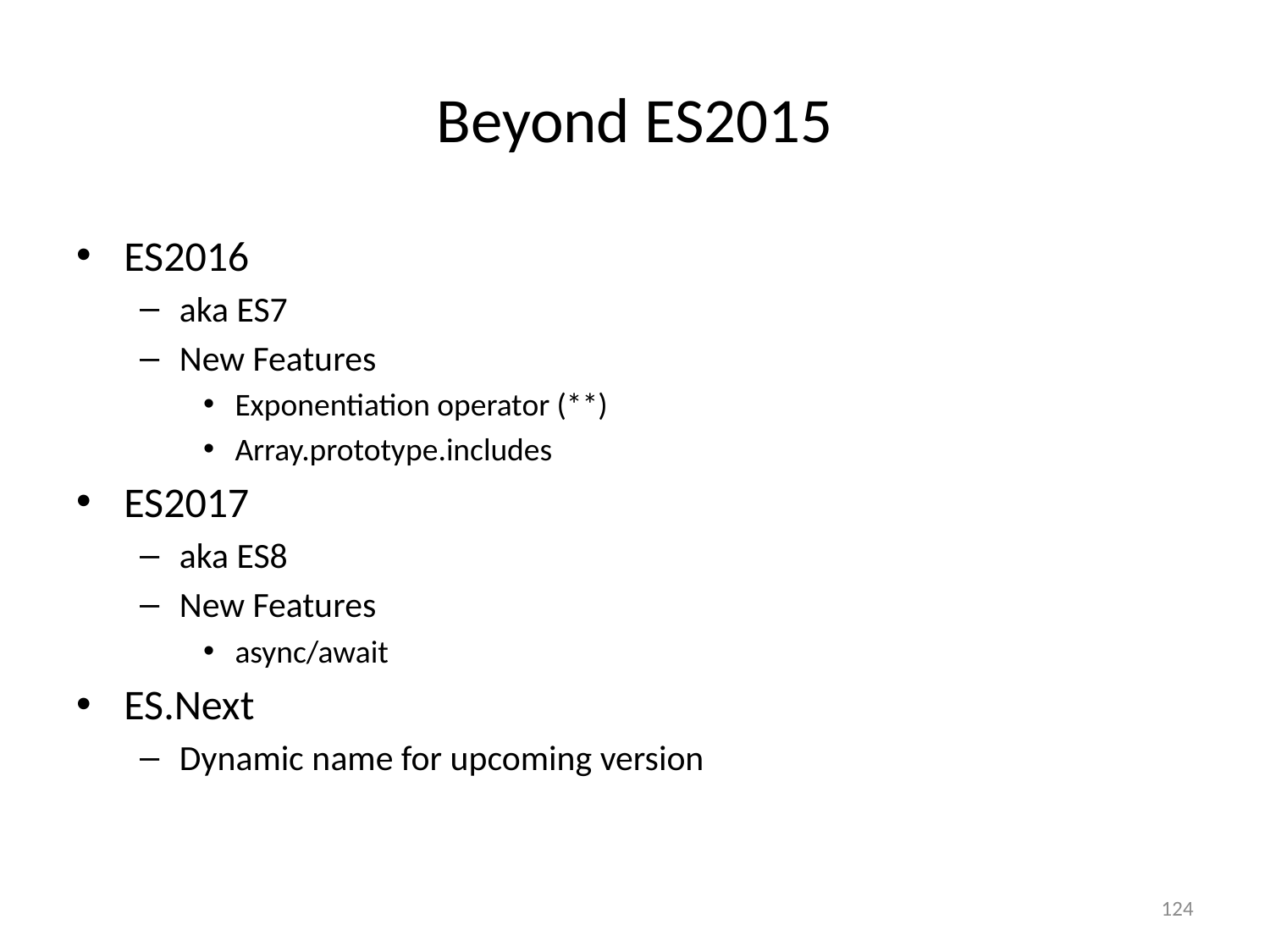

# Beyond ES2015
ES2016
aka ES7
New Features
Exponentiation operator (**)
Array.prototype.includes
ES2017
aka ES8
New Features
async/await
ES.Next
Dynamic name for upcoming version
124